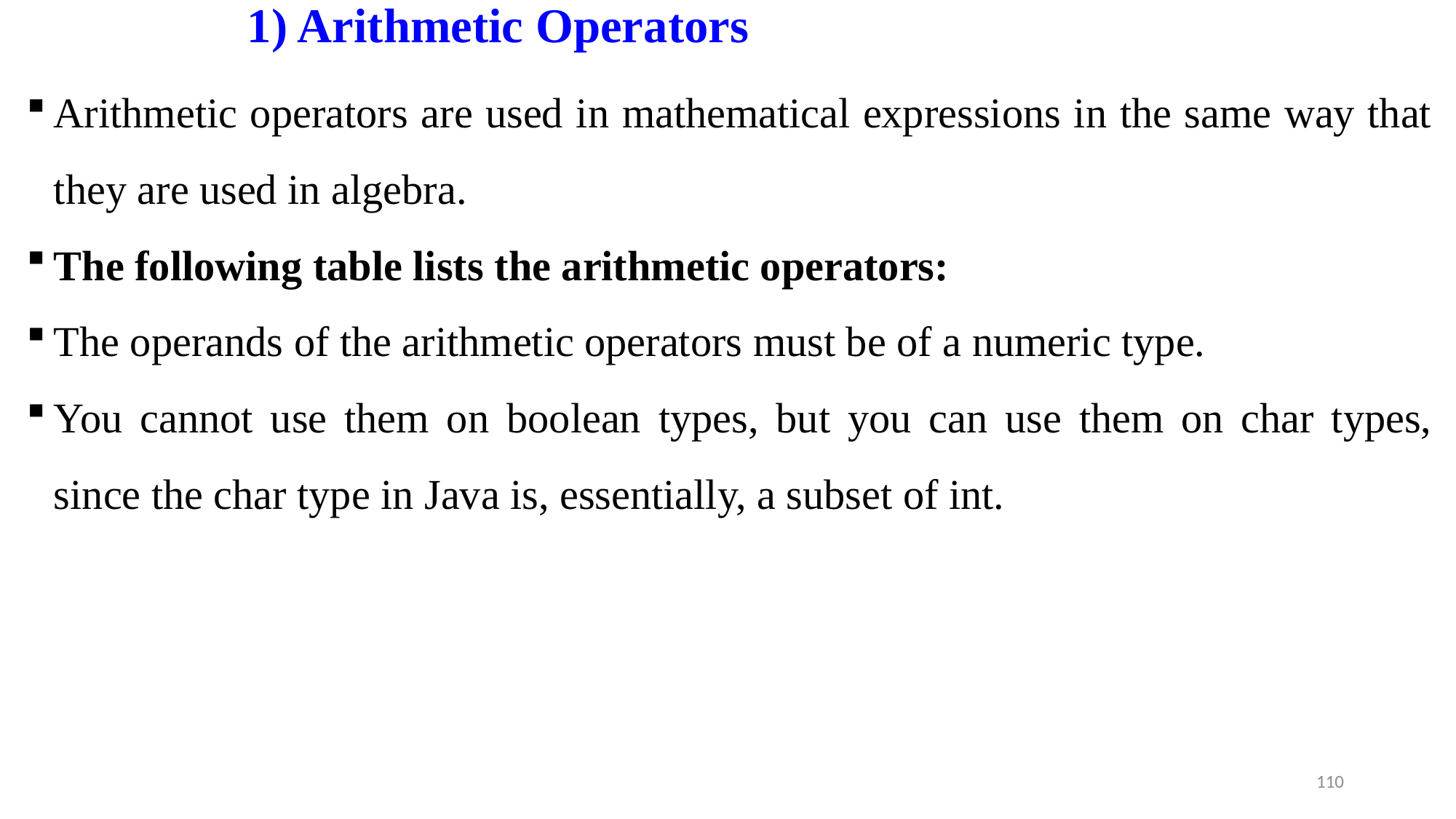

# 1) Arithmetic Operators
Arithmetic operators are used in mathematical expressions in the same way that they are used in algebra.
The following table lists the arithmetic operators:
The operands of the arithmetic operators must be of a numeric type.
You cannot use them on boolean types, but you can use them on char types, since the char type in Java is, essentially, a subset of int.
110